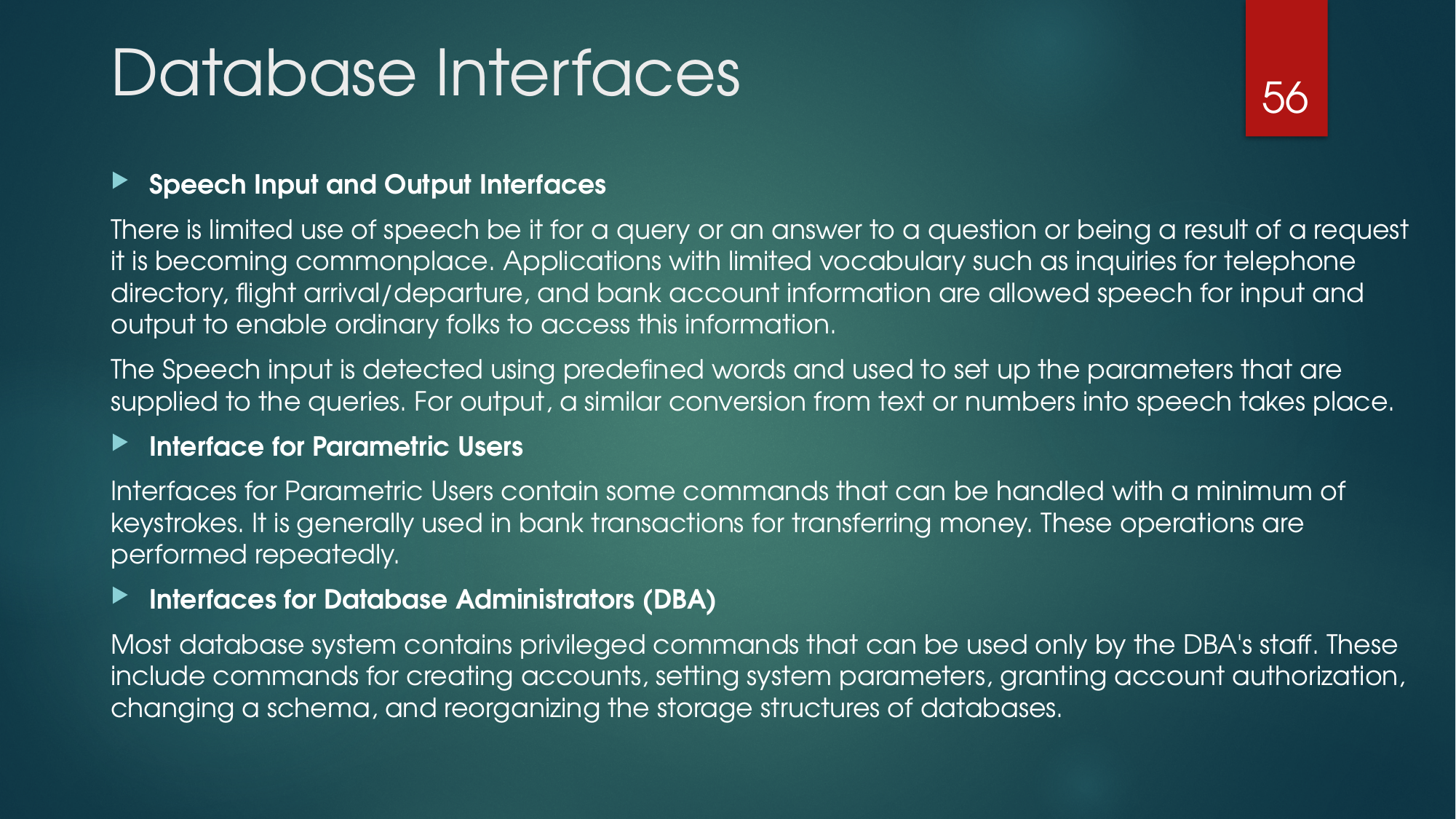

# Database Interfaces
56
Speech Input and Output Interfaces
There is limited use of speech be it for a query or an answer to a question or being a result of a request it is becoming commonplace. Applications with limited vocabulary such as inquiries for telephone directory, flight arrival/departure, and bank account information are allowed speech for input and output to enable ordinary folks to access this information.
The Speech input is detected using predefined words and used to set up the parameters that are supplied to the queries. For output, a similar conversion from text or numbers into speech takes place.
Interface for Parametric Users
Interfaces for Parametric Users contain some commands that can be handled with a minimum of keystrokes. It is generally used in bank transactions for transferring money. These operations are performed repeatedly.
Interfaces for Database Administrators (DBA)
Most database system contains privileged commands that can be used only by the DBA's staff. These include commands for creating accounts, setting system parameters, granting account authorization, changing a schema, and reorganizing the storage structures of databases.